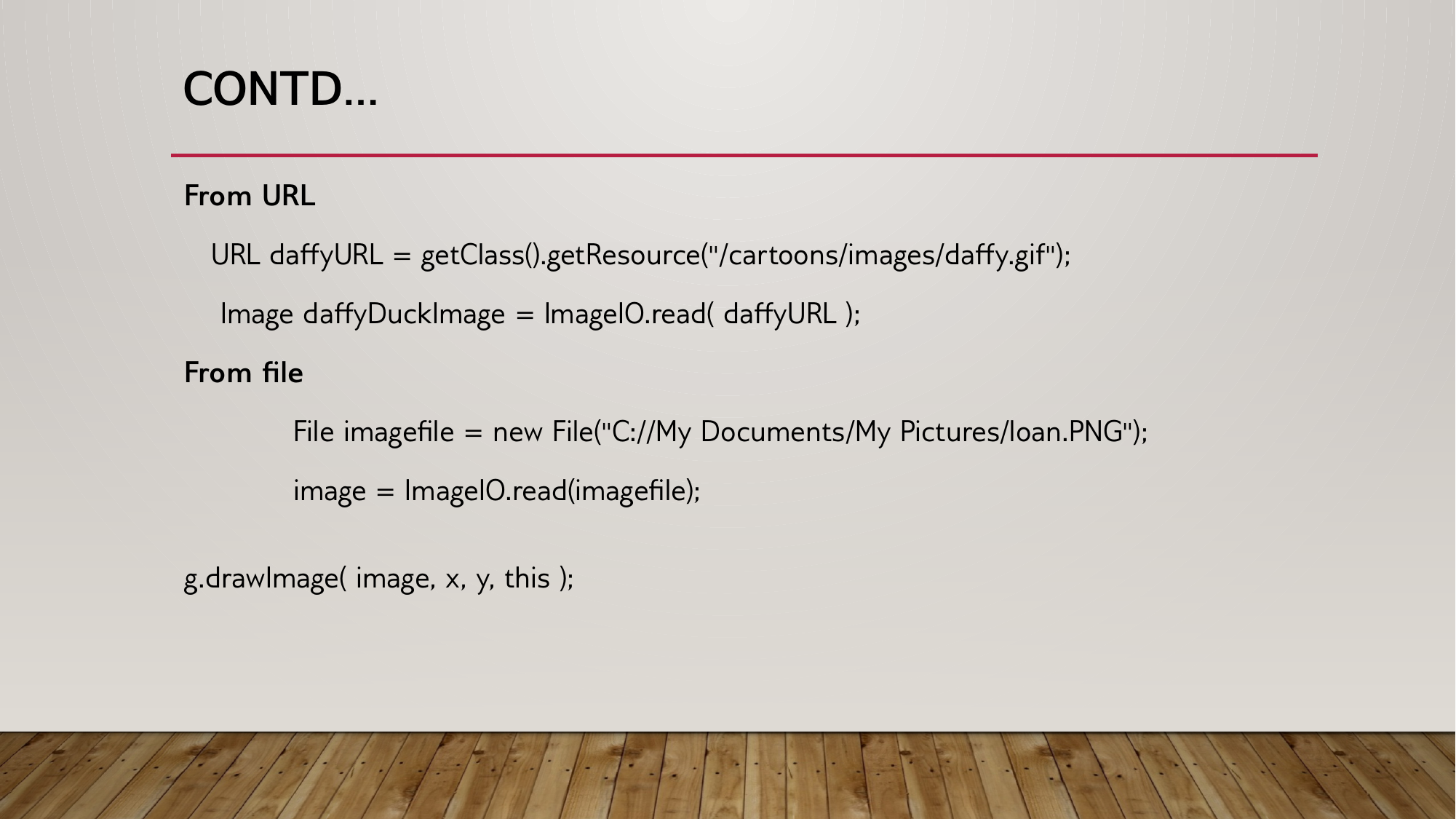

# Contd…
From URL
   URL daffyURL = getClass().getResource("/cartoons/images/daffy.gif");
    Image daffyDuckImage = ImageIO.read( daffyURL );
From file
	File imagefile = new File("C://My Documents/My Pictures/loan.PNG");
      	image = ImageIO.read(imagefile);
g.drawImage( image, x, y, this );